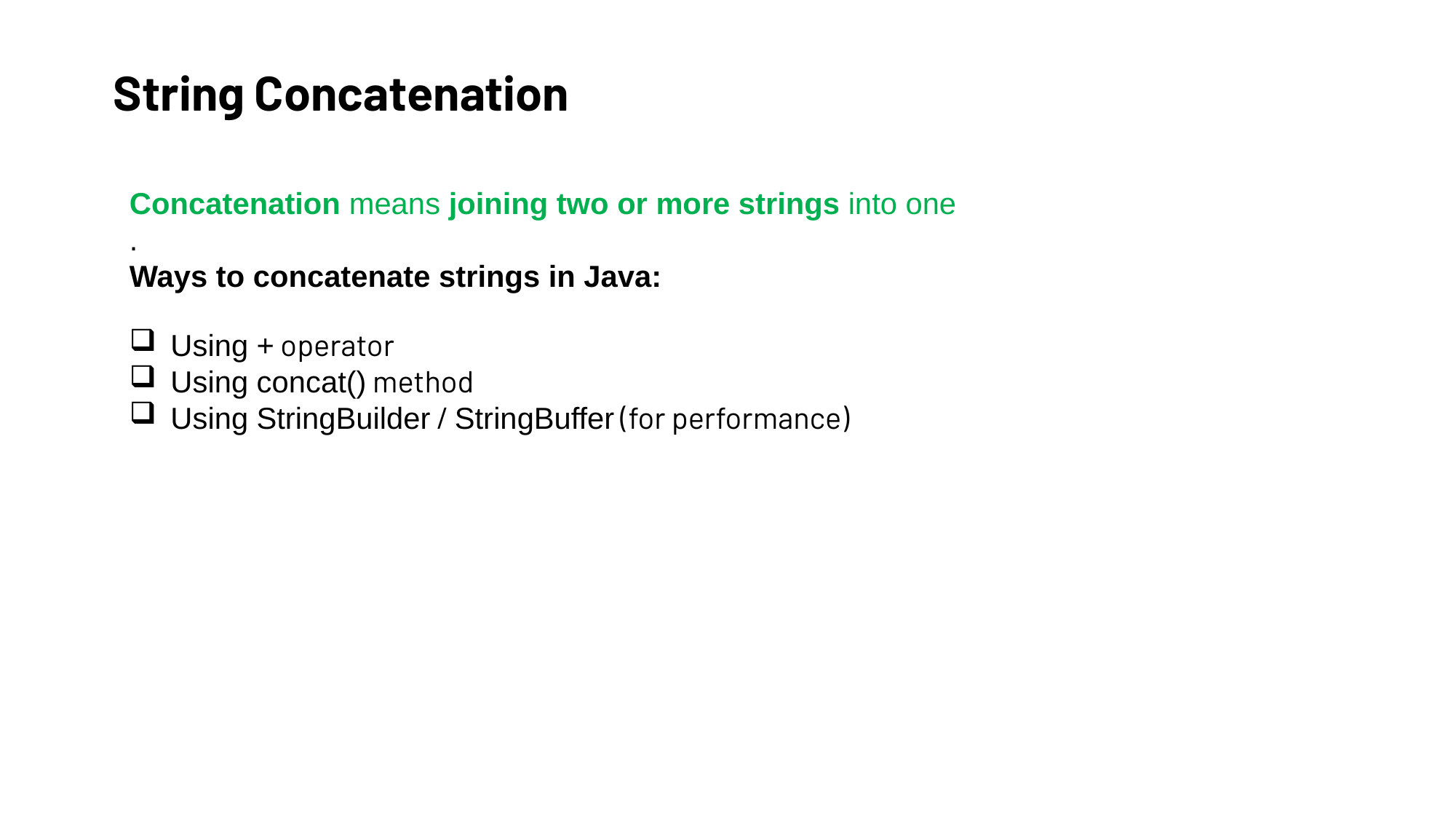

String Concatenation
Concatenation means joining two or more strings into one
.
Ways to concatenate strings in Java:

Using + operator
Using concat() method
Using StringBuilder / StringBuffer (for performance)